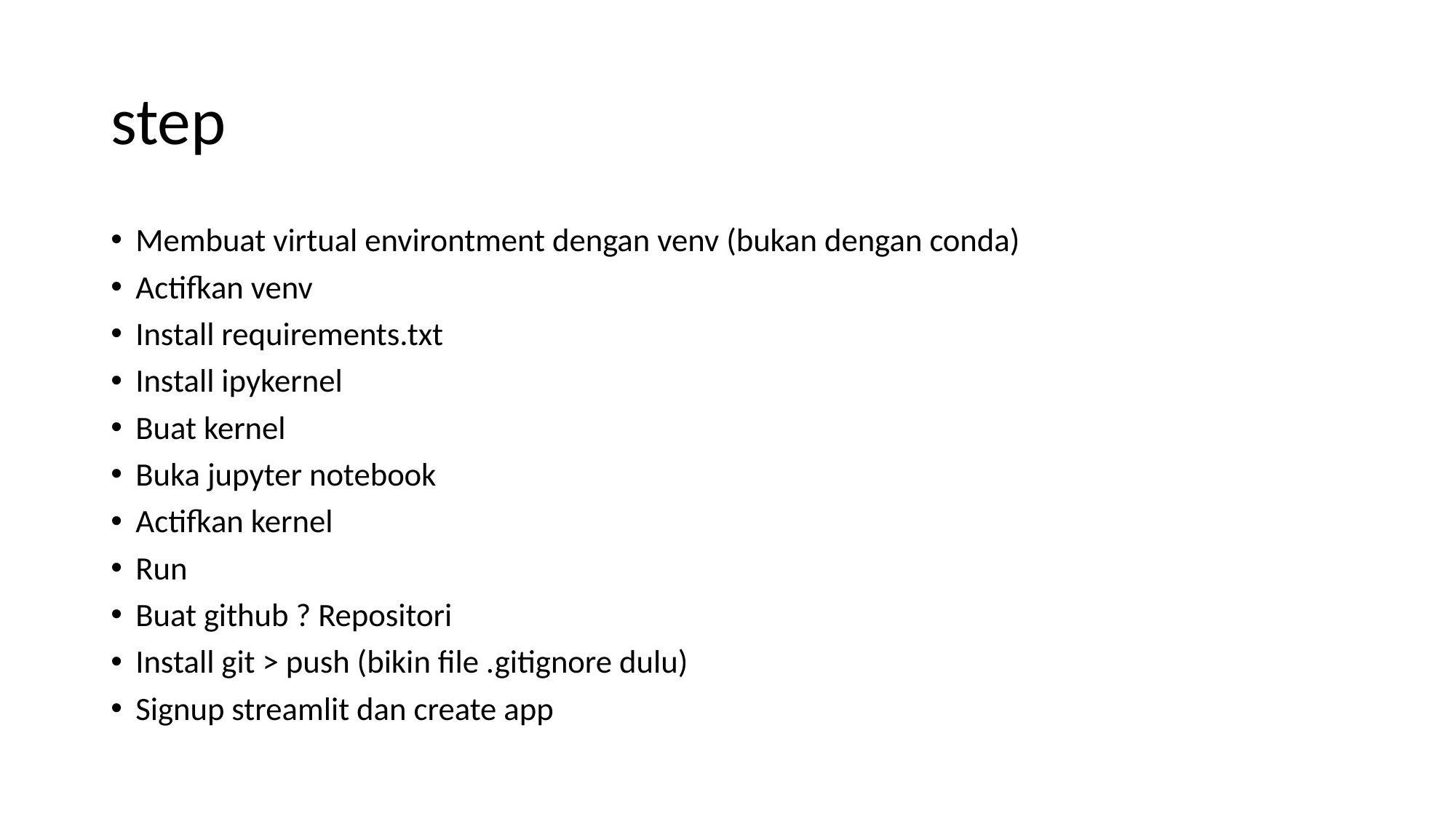

# step
Membuat virtual environtment dengan venv (bukan dengan conda)
Actifkan venv
Install requirements.txt
Install ipykernel
Buat kernel
Buka jupyter notebook
Actifkan kernel
Run
Buat github ? Repositori
Install git > push (bikin file .gitignore dulu)
Signup streamlit dan create app